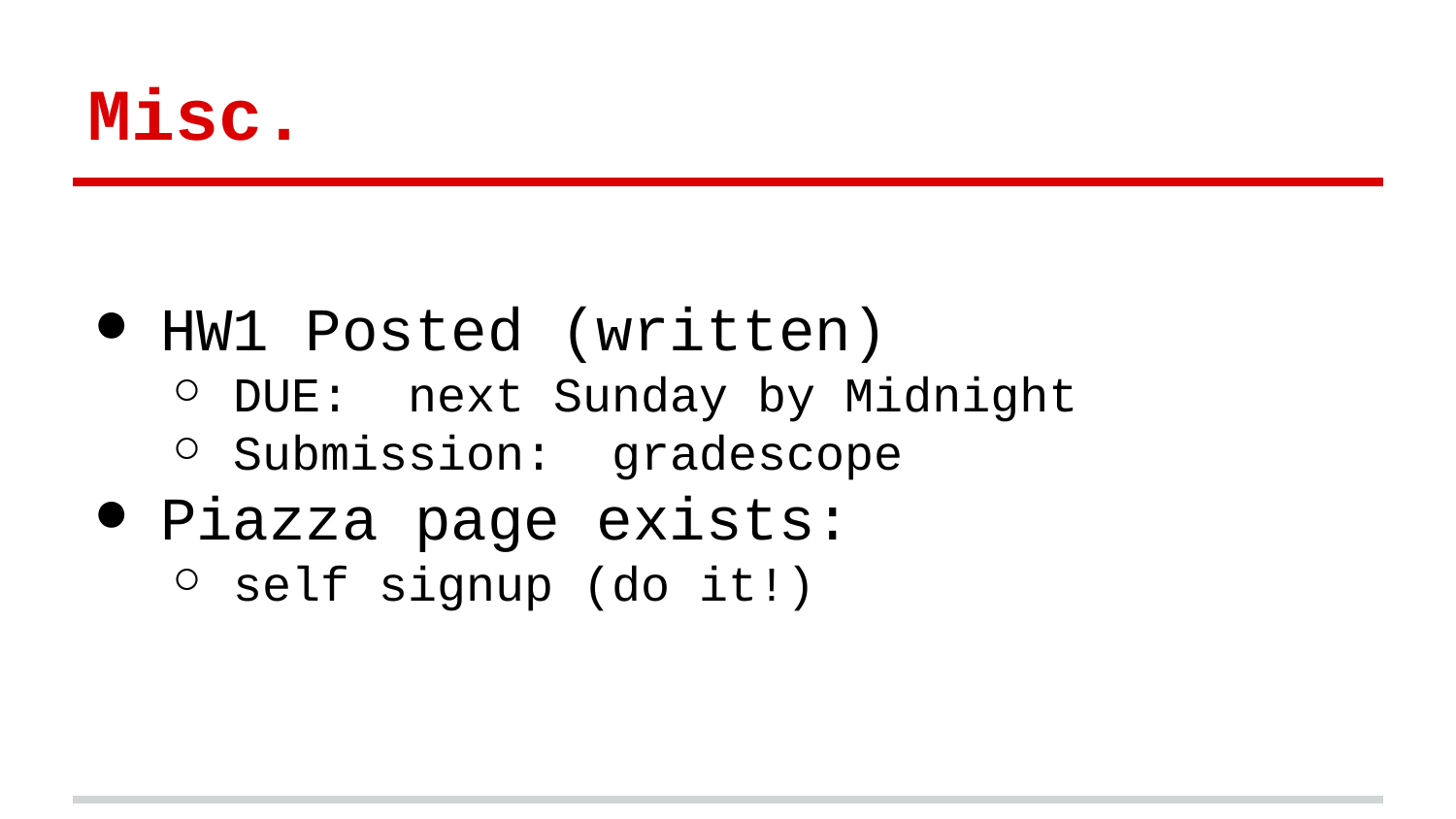

# Misc.

HW1 Posted (written)
DUE:  next Sunday by Midnight
Submission:  gradescope
Piazza page exists:
self signup (do it!)